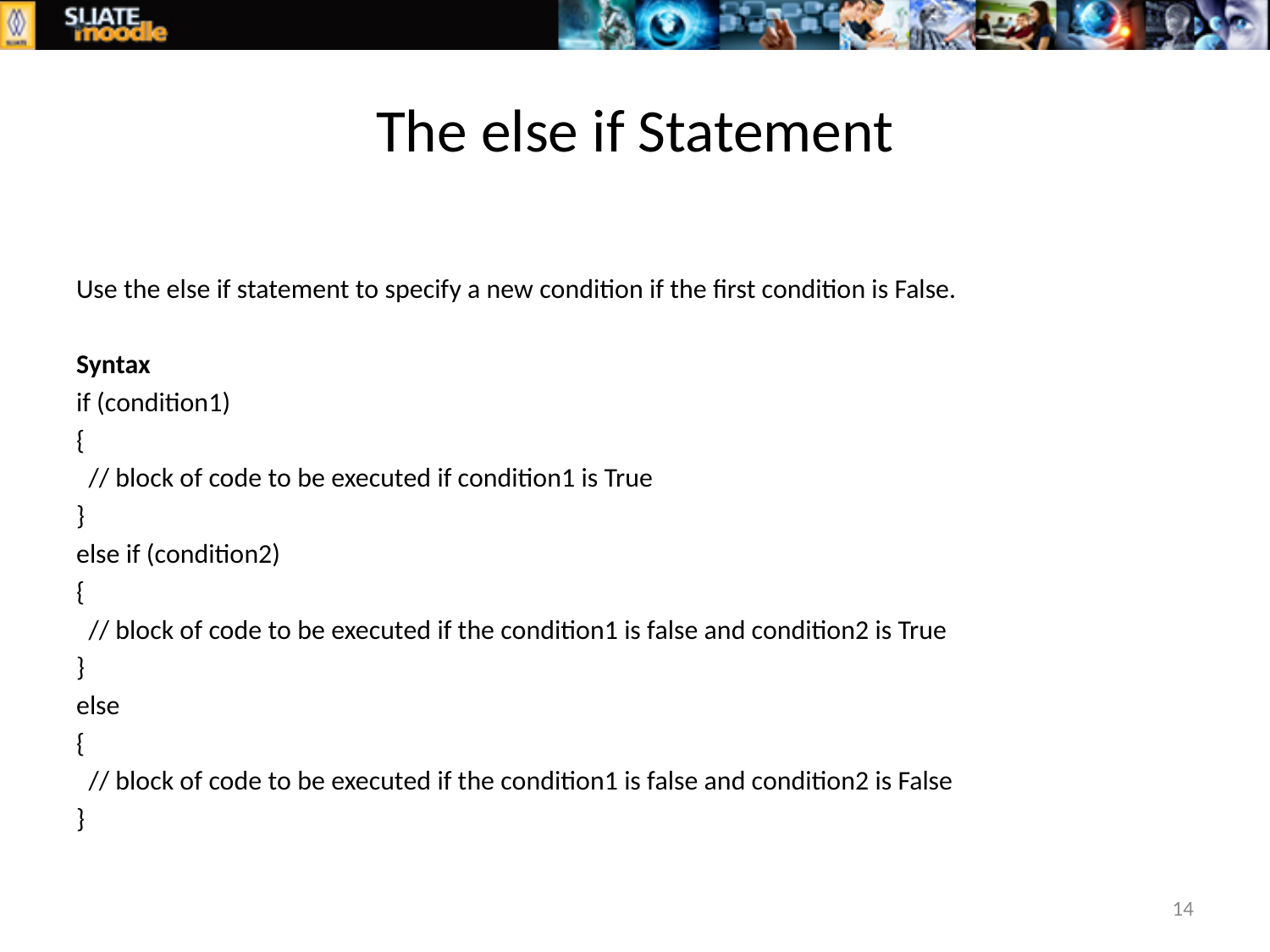

# The else if Statement
Use the else if statement to specify a new condition if the first condition is False.

Syntax
if (condition1)
{
  // block of code to be executed if condition1 is True
}
else if (condition2)
{
  // block of code to be executed if the condition1 is false and condition2 is True
}
else
{
  // block of code to be executed if the condition1 is false and condition2 is False
}
14